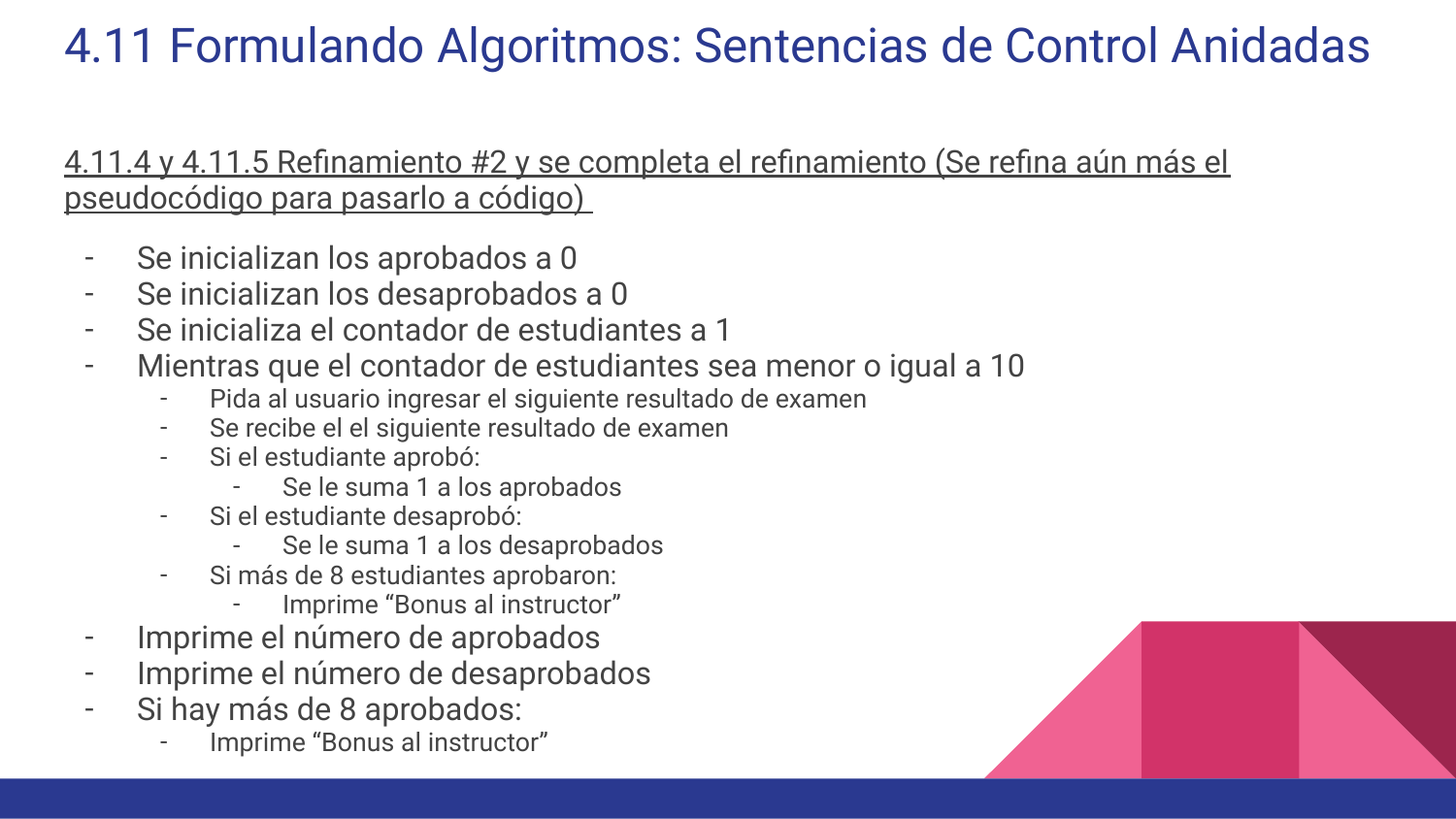

# 4.11 Formulando Algoritmos: Sentencias de Control Anidadas
4.11.4 y 4.11.5 Refinamiento #2 y se completa el refinamiento (Se refina aún más el pseudocódigo para pasarlo a código)
Se inicializan los aprobados a 0
Se inicializan los desaprobados a 0
Se inicializa el contador de estudiantes a 1
Mientras que el contador de estudiantes sea menor o igual a 10
Pida al usuario ingresar el siguiente resultado de examen
Se recibe el el siguiente resultado de examen
Si el estudiante aprobó:
Se le suma 1 a los aprobados
Si el estudiante desaprobó:
Se le suma 1 a los desaprobados
Si más de 8 estudiantes aprobaron:
Imprime “Bonus al instructor”
Imprime el número de aprobados
Imprime el número de desaprobados
Si hay más de 8 aprobados:
Imprime “Bonus al instructor”